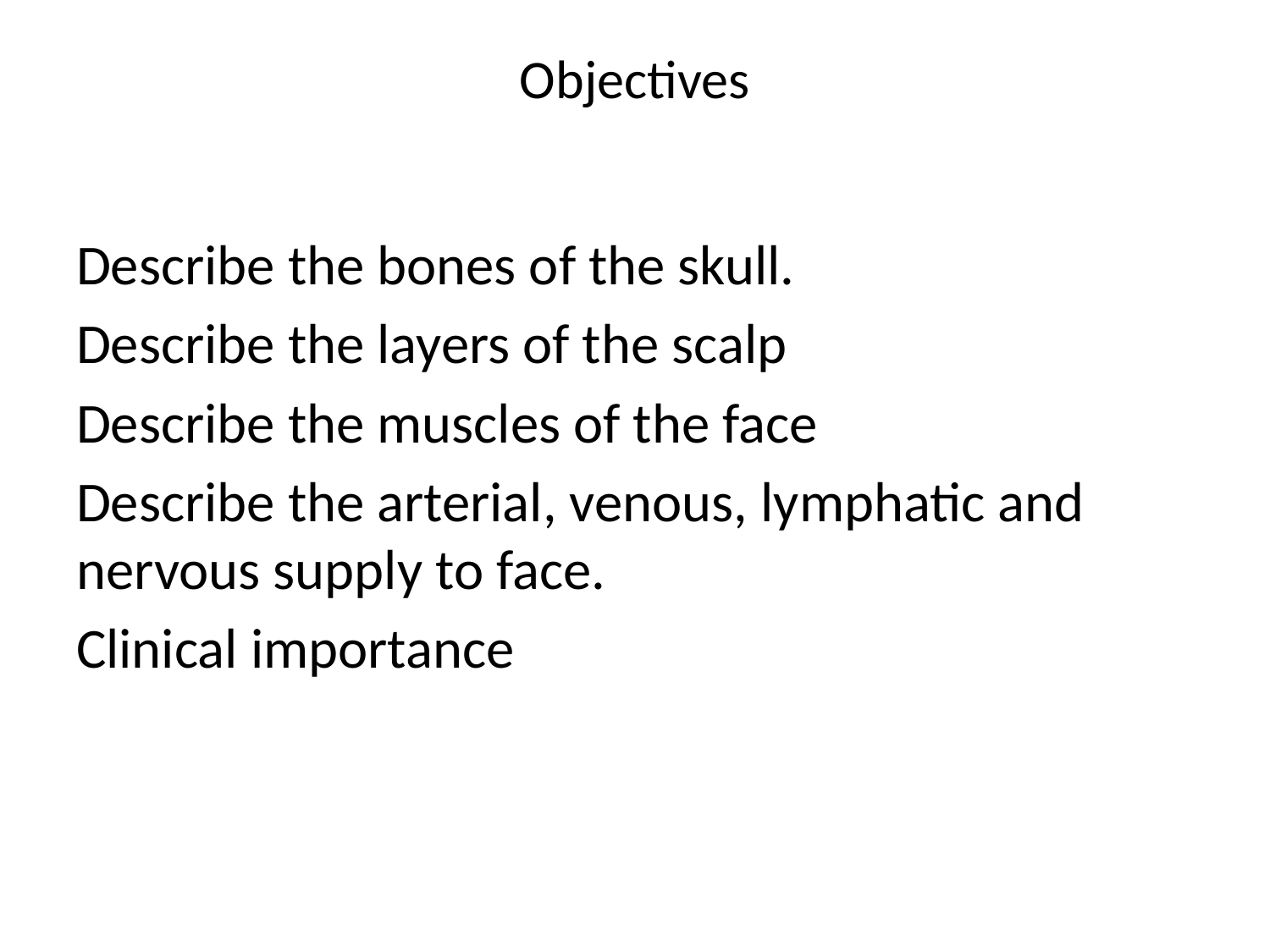

# Objectives
Describe the bones of the skull.
Describe the layers of the scalp
Describe the muscles of the face
Describe the arterial, venous, lymphatic and nervous supply to face.
Clinical importance